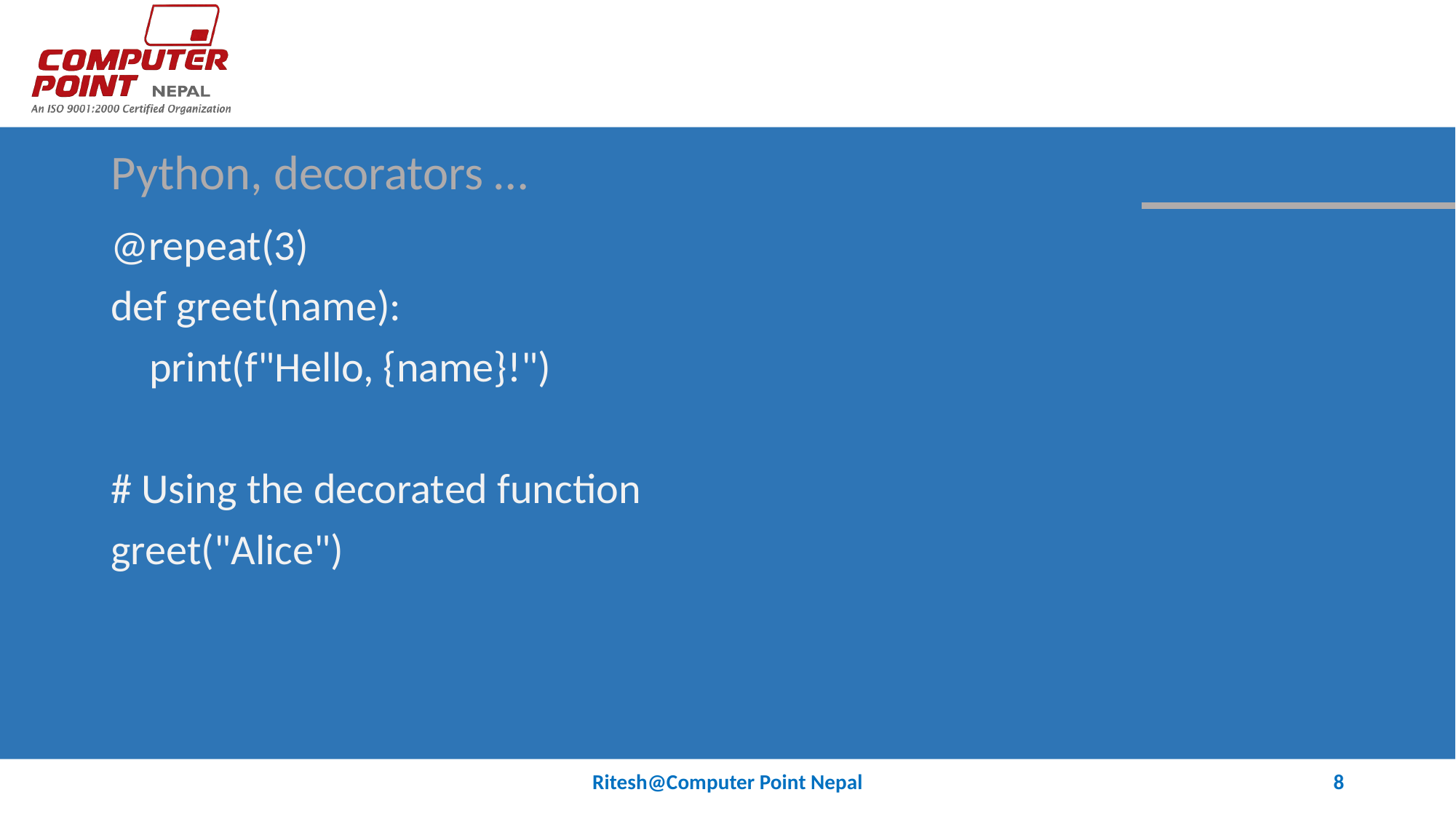

# Python, decorators …
@repeat(3)
def greet(name):
    print(f"Hello, {name}!")

# Using the decorated function
greet("Alice")

Ritesh@Computer Point Nepal

8